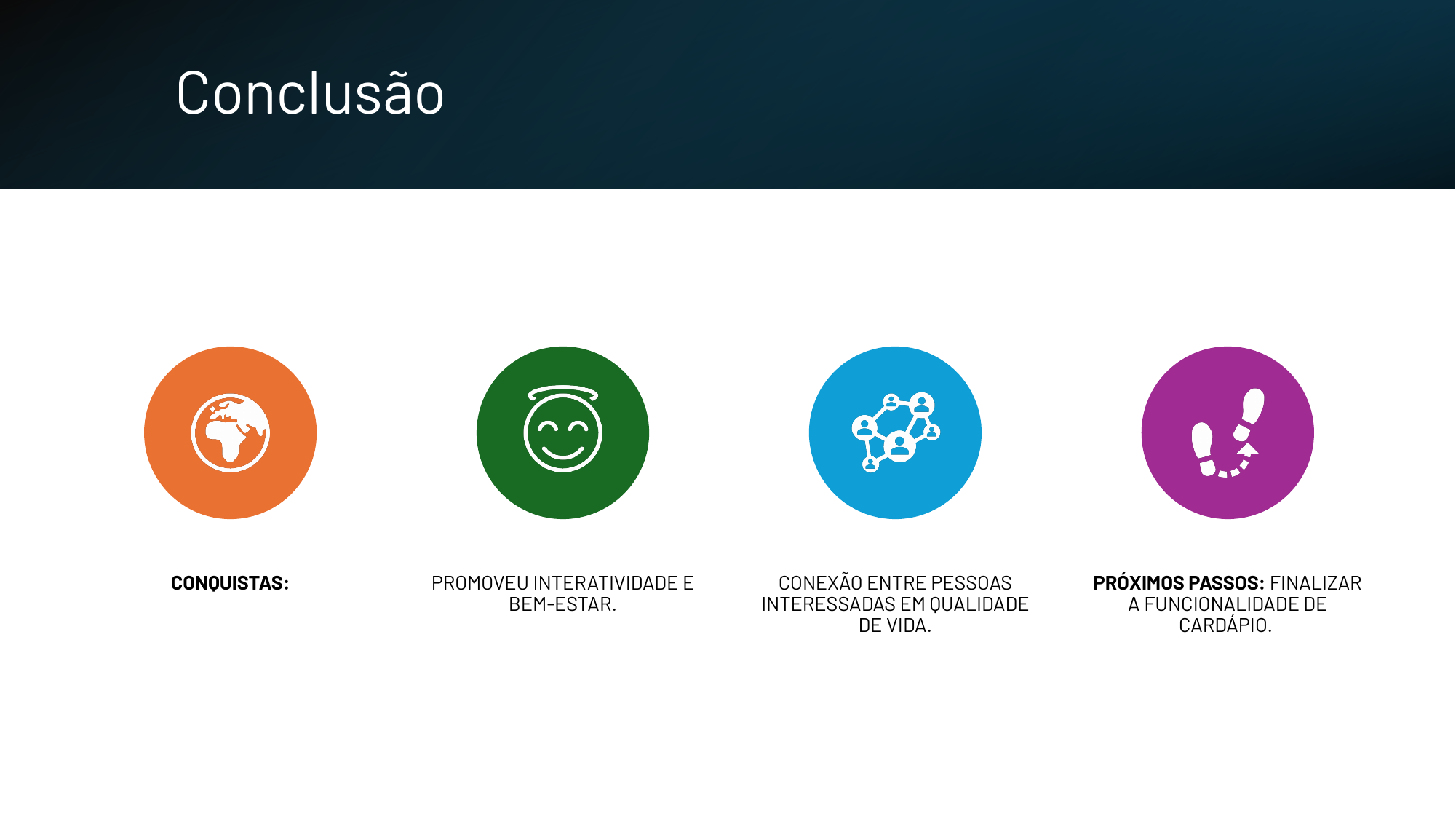

# Conclusão
Conquistas:
Promoveu interatividade e bem-estar.
Conexão entre pessoas interessadas em qualidade de vida.
Próximos Passos: Finalizar a funcionalidade de Cardápio.